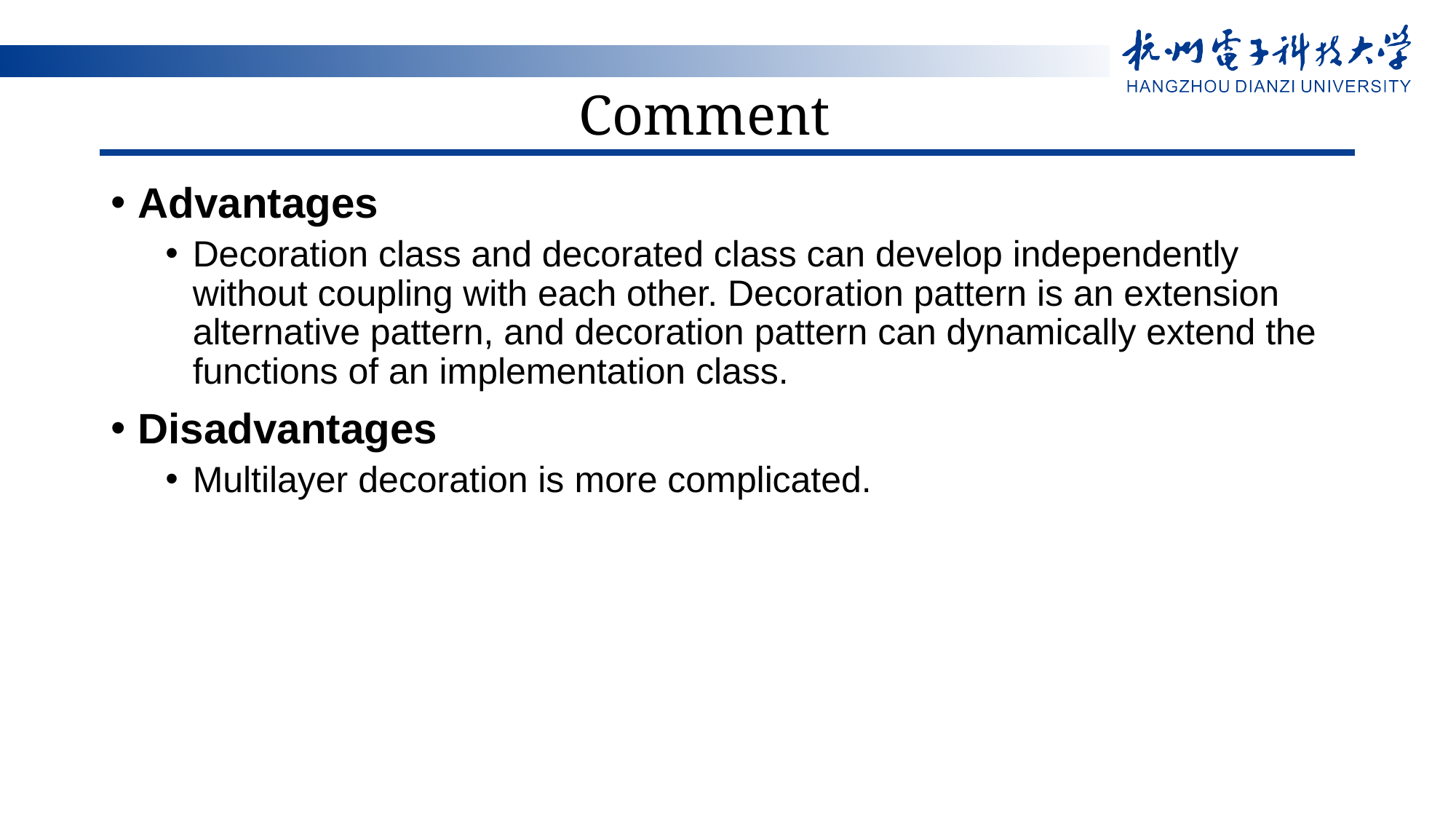

# Comment
Advantages
Decoration class and decorated class can develop independently without coupling with each other. Decoration pattern is an extension alternative pattern, and decoration pattern can dynamically extend the functions of an implementation class.
Disadvantages
Multilayer decoration is more complicated.